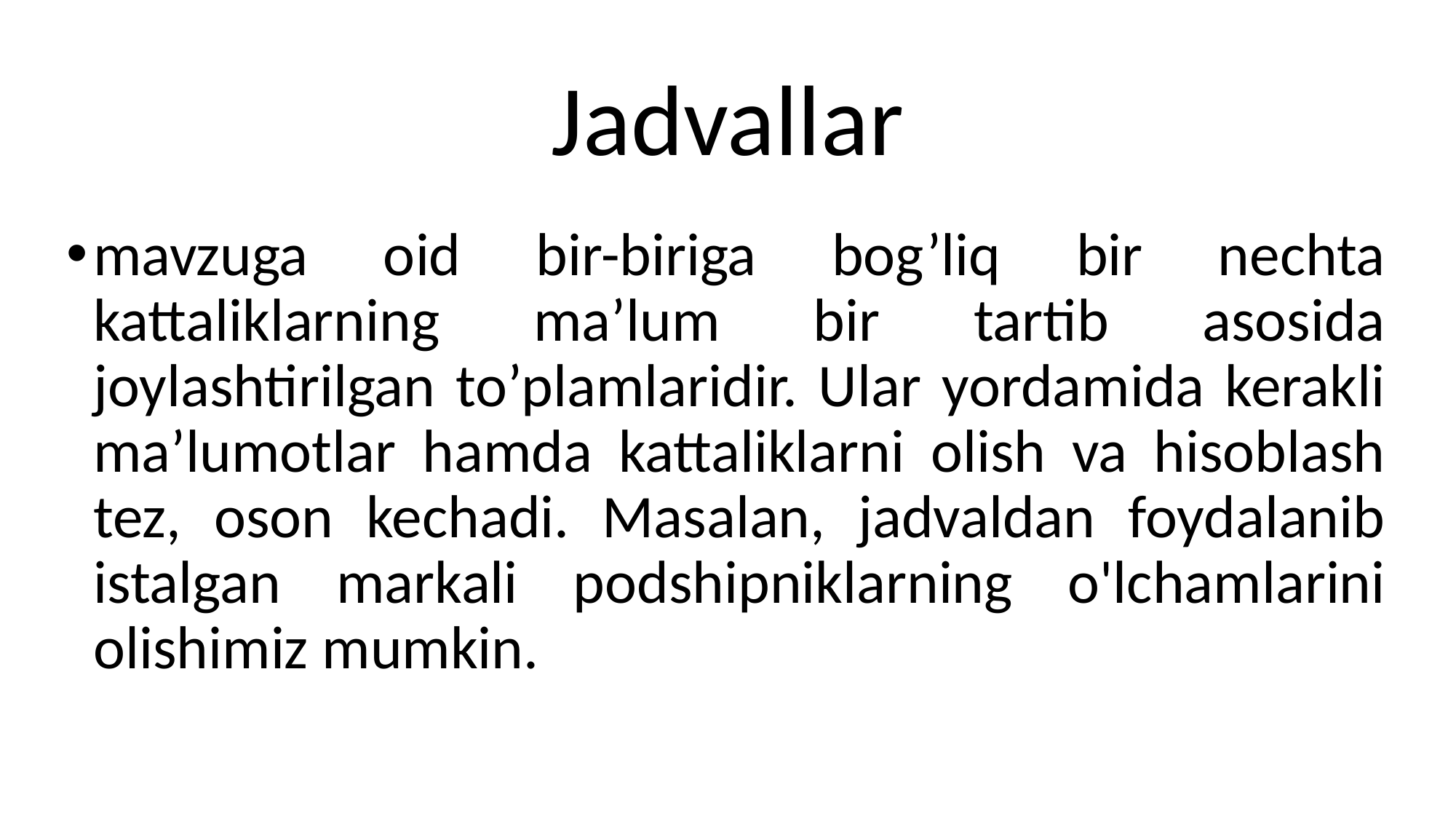

# Jadvallar
mavzuga oid bir-biriga bog’liq bir nechta kattaliklarning ma’lum bir tartib asosida joylashtirilgan to’plamlaridir. Ular yordamida kerakli ma’lumotlar hamda kattaliklarni olish va hisoblash tez, oson kechadi. Masalan, jadvaldan foydalanib istalgan markali podshipniklarning o'lchamlarini olishimiz mumkin.